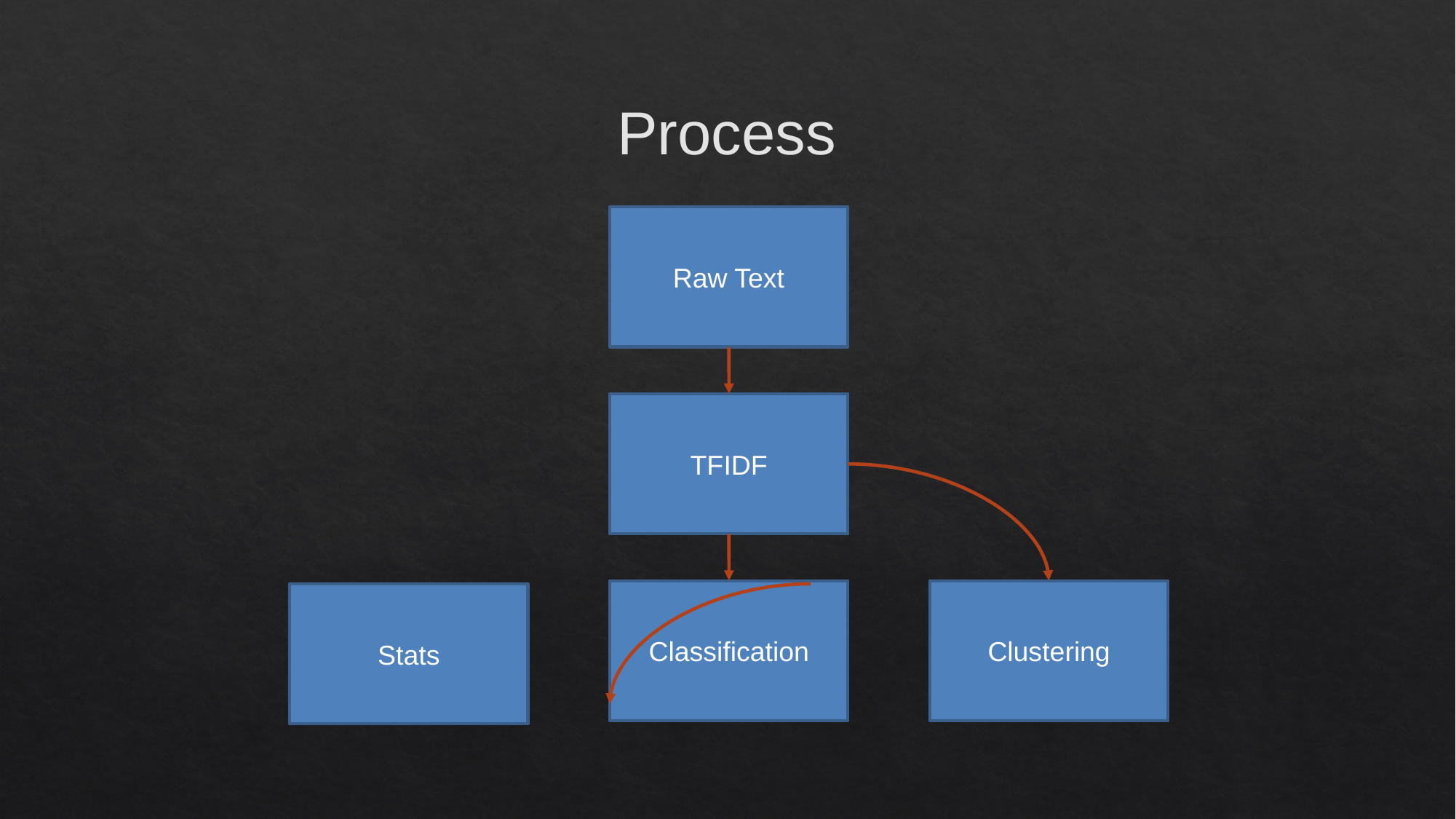

Process

Raw Text

TFIDF

Classification
Clustering

Stats